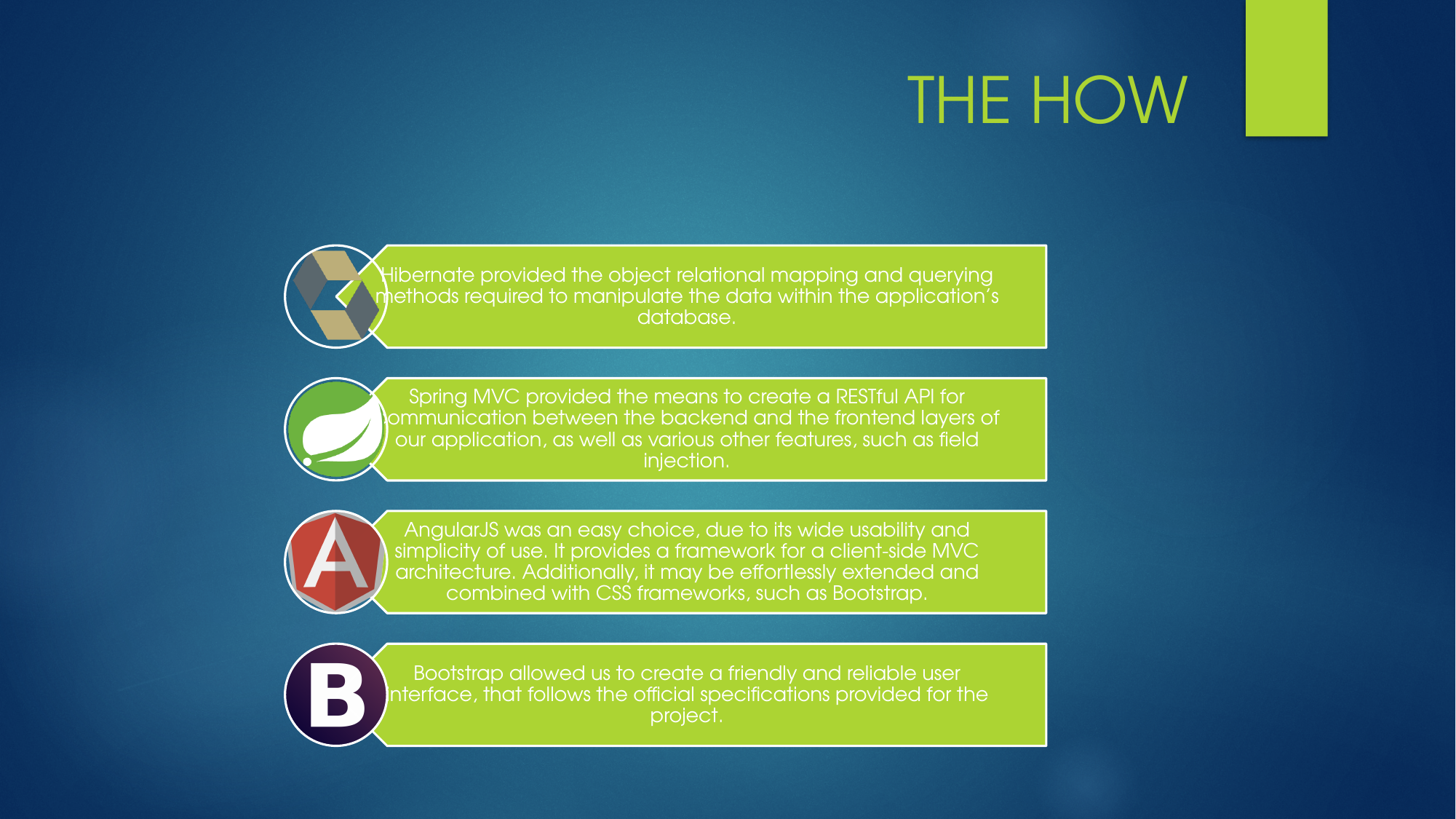

# THE HOW
Hibernate provided the object relational mapping and querying methods required to manipulate the data within the application’s database.
Spring MVC provided the means to create a RESTful API for communication between the backend and the frontend layers of our application, as well as various other features, such as field injection.
AngularJS was an easy choice, due to its wide usability and simplicity of use. It provides a framework for a client-side MVC architecture. Additionally, it may be effortlessly extended and combined with CSS frameworks, such as Bootstrap.
Bootstrap allowed us to create a friendly and reliable user interface, that follows the official specifications provided for the project.